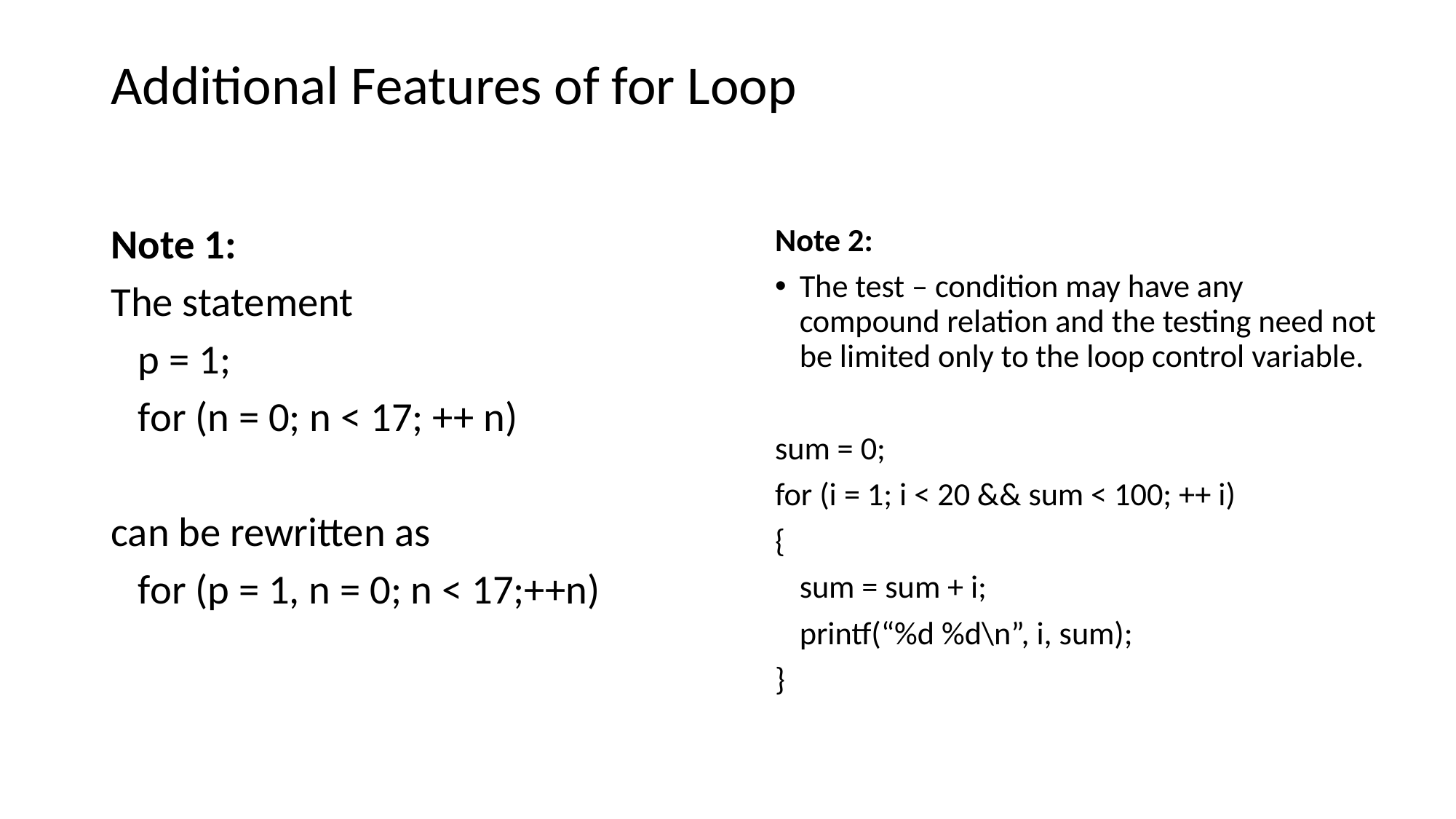

# Additional Features of for Loop
Note 1:
The statement
		p = 1;
		for (n = 0; n < 17; ++ n)

can be rewritten as
	for (p = 1, n = 0; n < 17;++n)

Note 2:
The test – condition may have any compound relation and the testing need not be limited only to the loop control variable.

sum = 0;
for (i = 1; i < 20 && sum < 100; ++ i)
{
		sum = sum + i;
		printf(“%d %d\n”, i, sum);
}